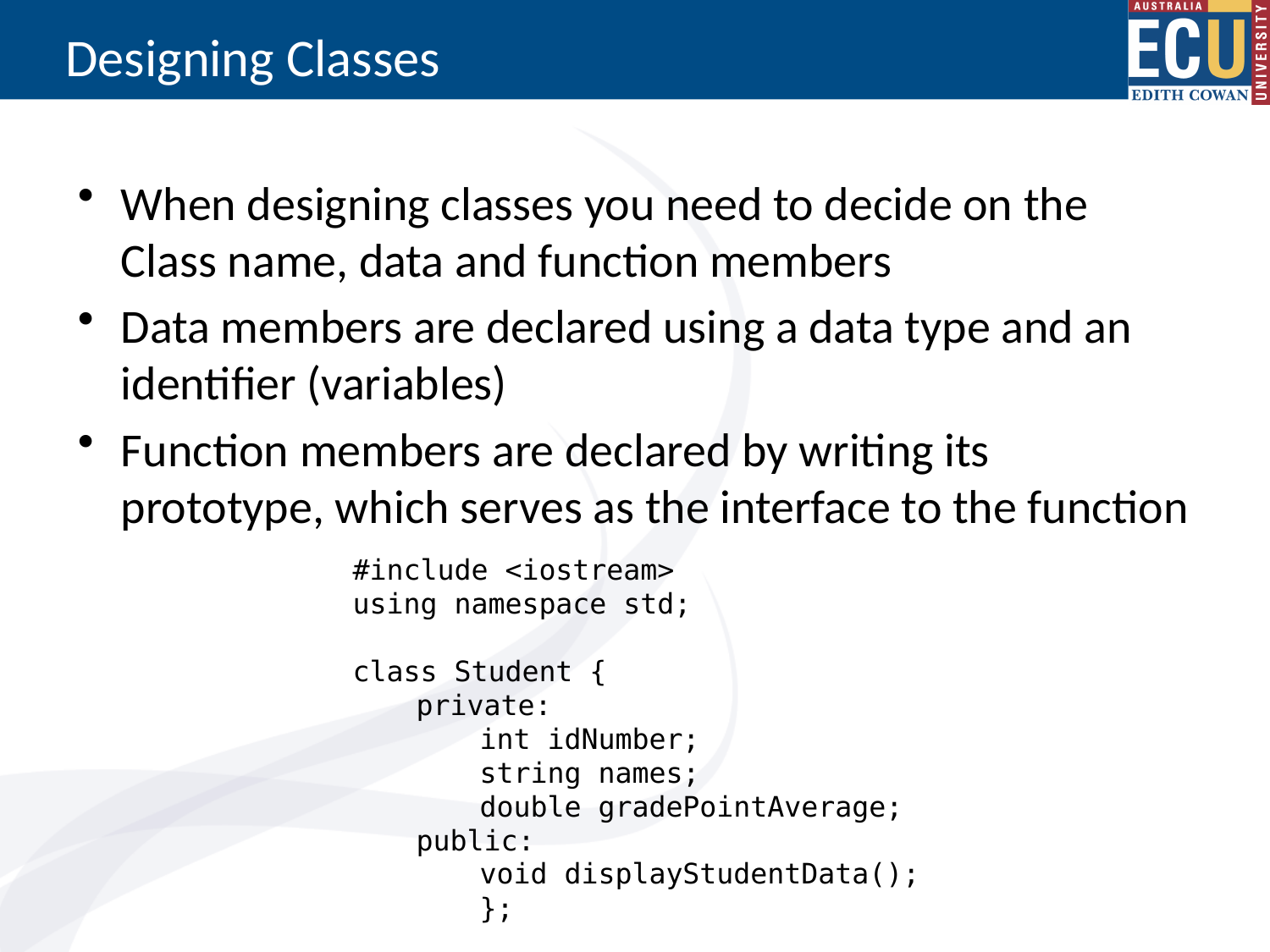

# Designing Classes
When designing classes you need to decide on the Class name, data and function members
Data members are declared using a data type and an identifier (variables)
Function members are declared by writing its prototype, which serves as the interface to the function
#include <iostream>
using namespace std;

class Student {
private:
int idNumber;
string names;
double gradePointAverage;
public:
void displayStudentData();
};